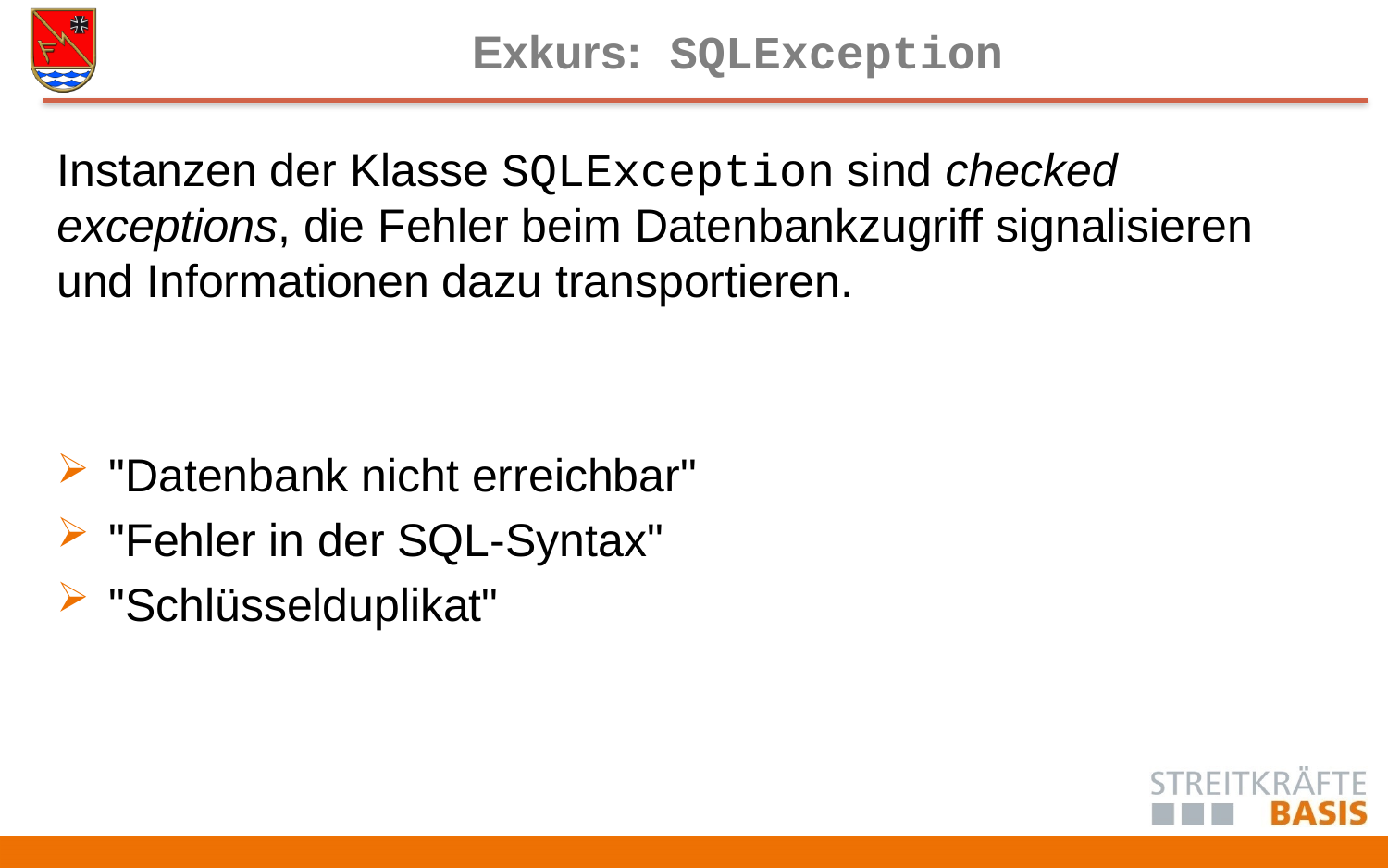

# Exkurs: SQLException
Instanzen der Klasse SQLException sind checked exceptions, die Fehler beim Datenbankzugriff signalisieren und Informationen dazu transportieren.

"Datenbank nicht erreichbar"
"Fehler in der SQL-Syntax"
"Schlüsselduplikat"